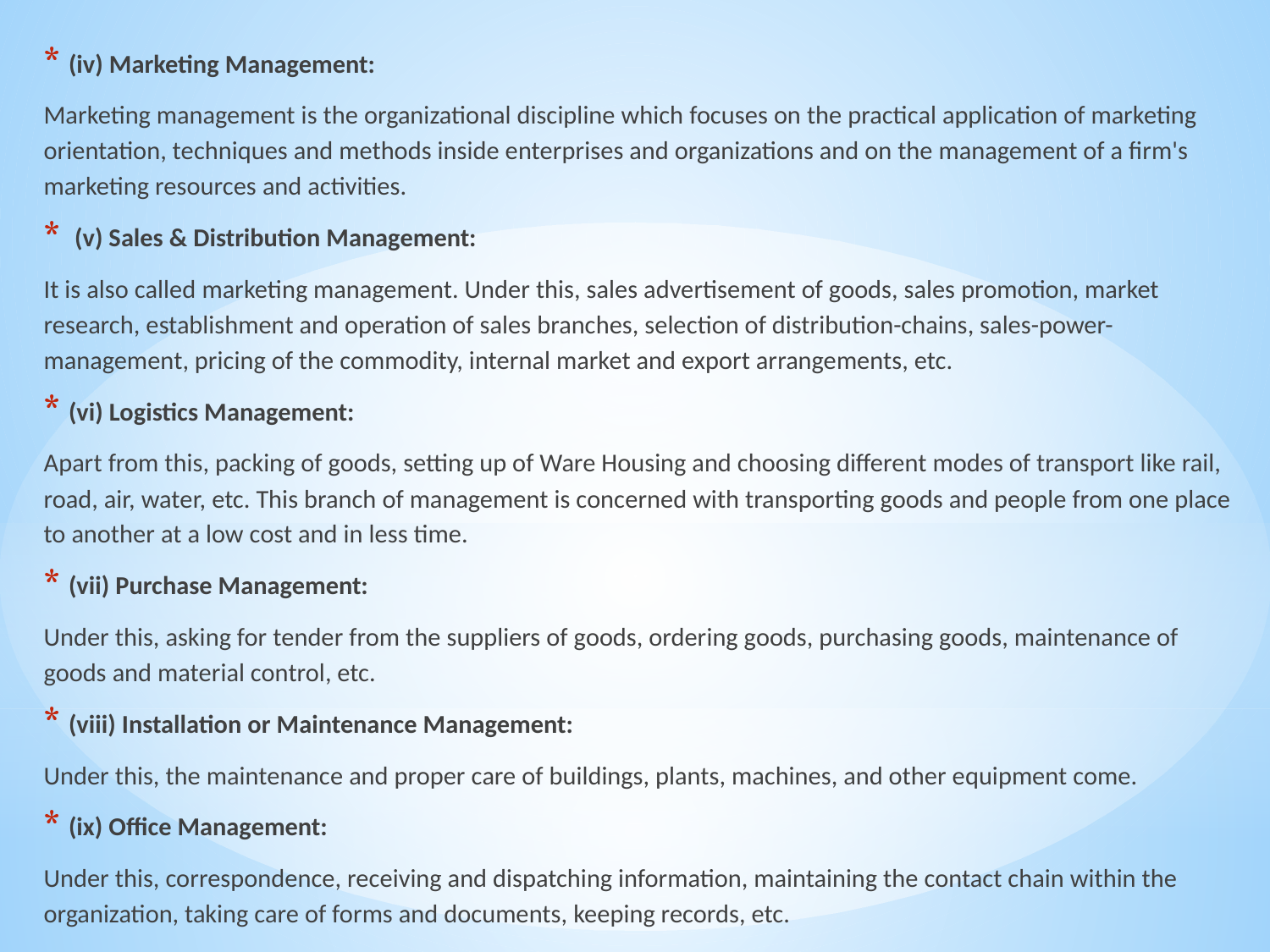

(iv) Marketing Management:
Marketing management is the organizational discipline which focuses on the practical application of marketing orientation, techniques and methods inside enterprises and organizations and on the management of a firm's marketing resources and activities.
 (v) Sales & Distribution Management:
It is also called marketing management. Under this, sales advertisement of goods, sales promotion, market research, establishment and operation of sales branches, selection of distribution-chains, sales-power-management, pricing of the commodity, internal market and export arrangements, etc.
(vi) Logistics Management:
Apart from this, packing of goods, setting up of Ware Housing and choosing different modes of transport like rail, road, air, water, etc. This branch of management is concerned with transporting goods and people from one place to another at a low cost and in less time.
(vii) Purchase Management:
Under this, asking for tender from the suppliers of goods, ordering goods, purchasing goods, maintenance of goods and material control, etc.
(viii) Installation or Maintenance Management:
Under this, the maintenance and proper care of buildings, plants, machines, and other equipment come.
(ix) Office Management:
Under this, correspondence, receiving and dispatching information, maintaining the contact chain within the organization, taking care of forms and documents, keeping records, etc.